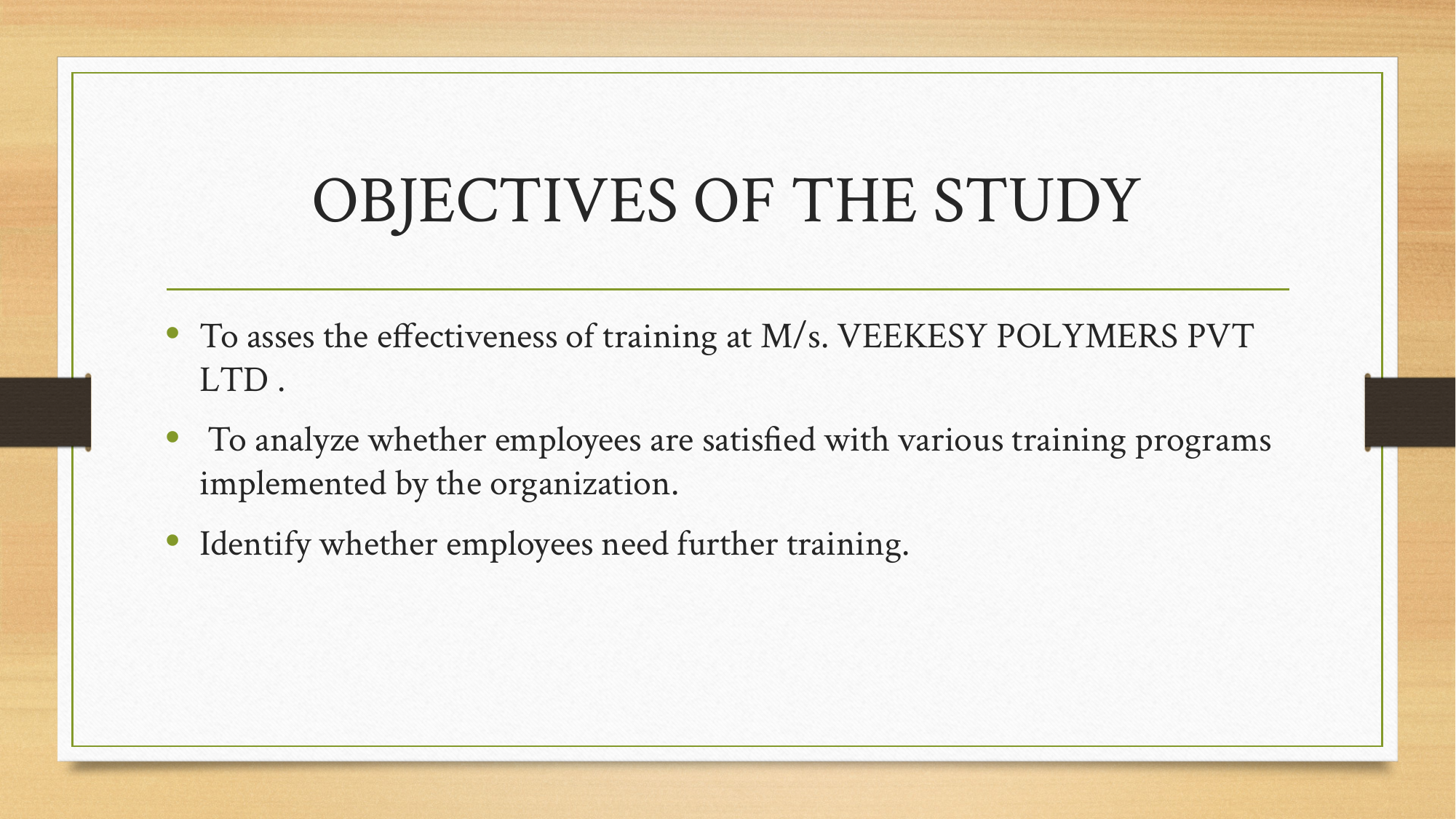

# OBJECTIVES OF THE STUDY
To asses the effectiveness of training at M/s. VEEKESY POLYMERS PVT LTD .
 To analyze whether employees are satisfied with various training programs implemented by the organization.
Identify whether employees need further training.